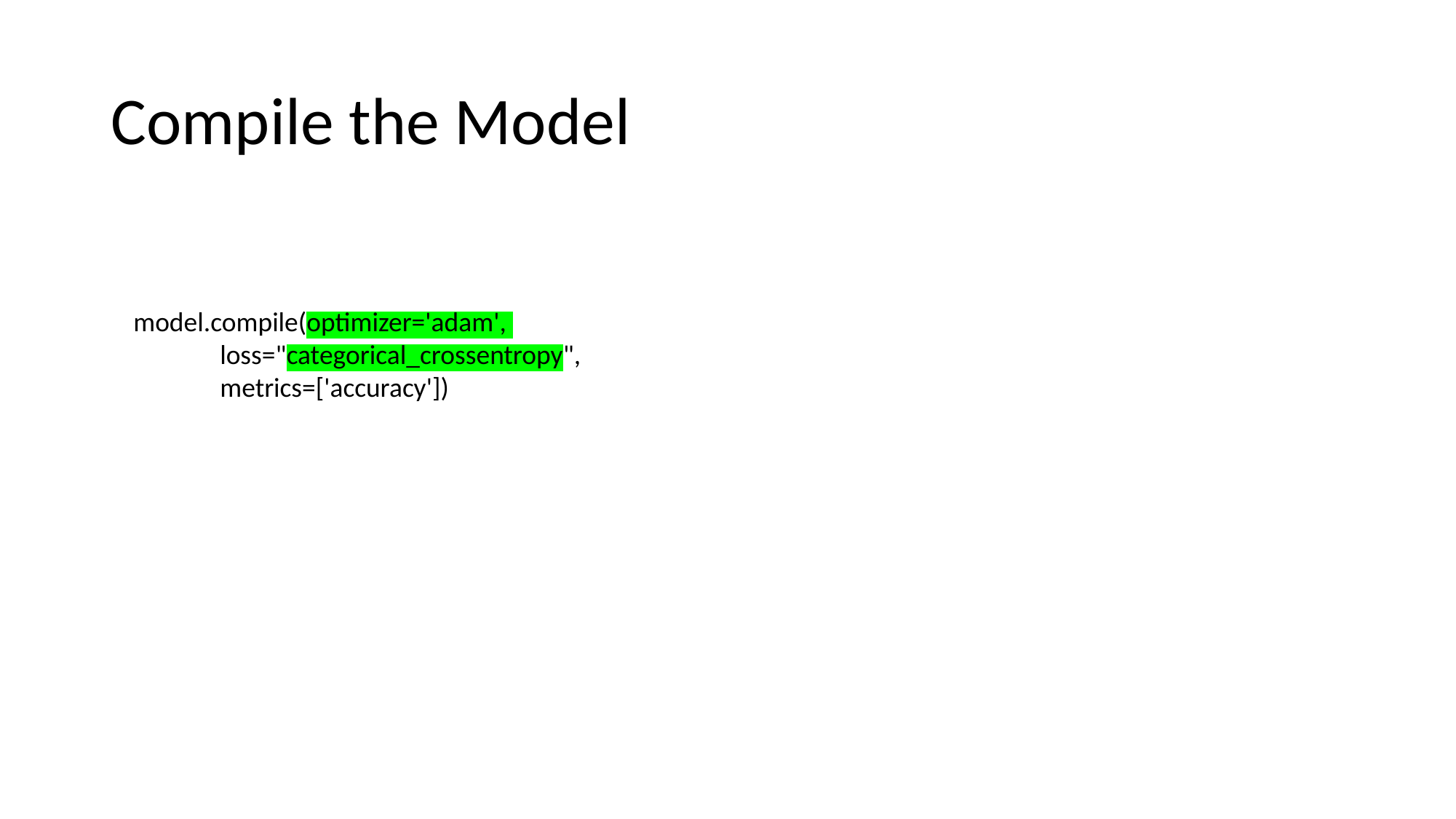

# Compile the Model
model.compile(optimizer='adam',
              loss="categorical_crossentropy",
              metrics=['accuracy'])